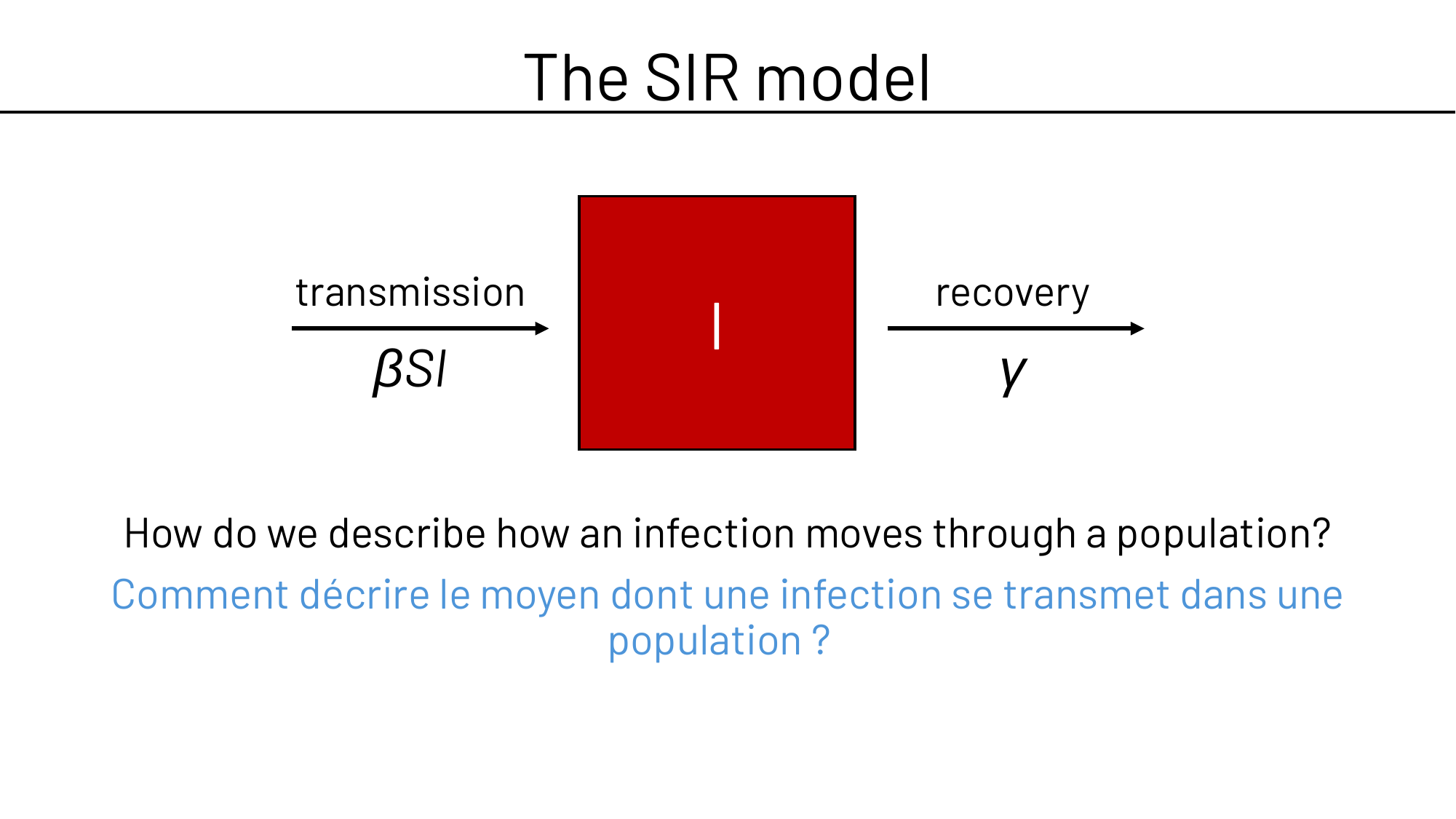

# The SIR model
I
transmission
βSI
recovery
γ
How do we describe how an infection moves through a population?
Comment décrire le moyen dont une infection se transmet dans une population ?